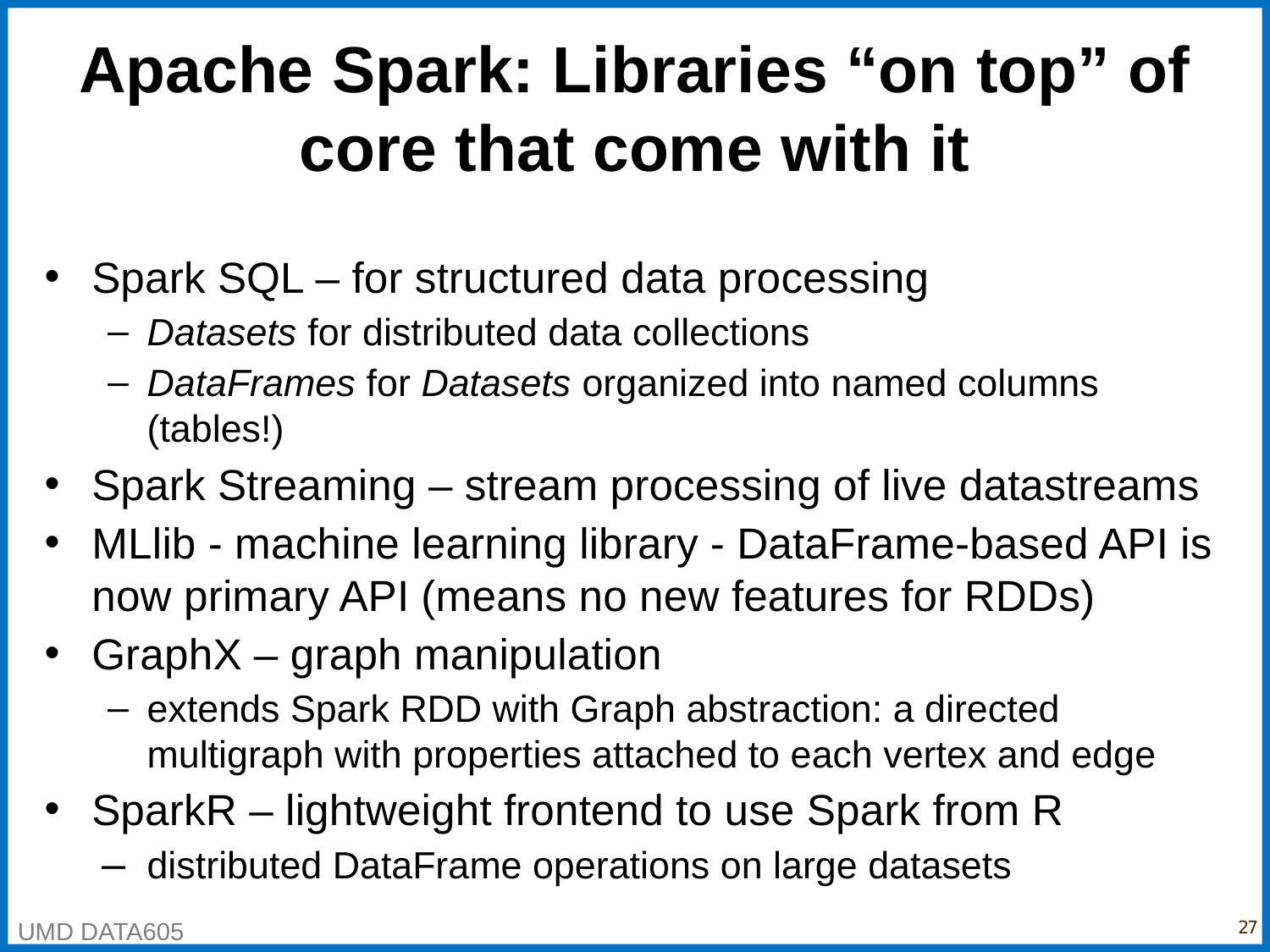

# Apache Spark: Libraries “on top” of core that come with it
Spark SQL – for structured data processing
Datasets for distributed data collections
DataFrames for Datasets organized into named columns (tables!)
Spark Streaming – stream processing of live datastreams
MLlib - machine learning library - DataFrame-based API is now primary API (means no new features for RDDs)
GraphX – graph manipulation
extends Spark RDD with Graph abstraction: a directed multigraph with properties attached to each vertex and edge
SparkR – lightweight frontend to use Spark from R
distributed DataFrame operations on large datasets
27